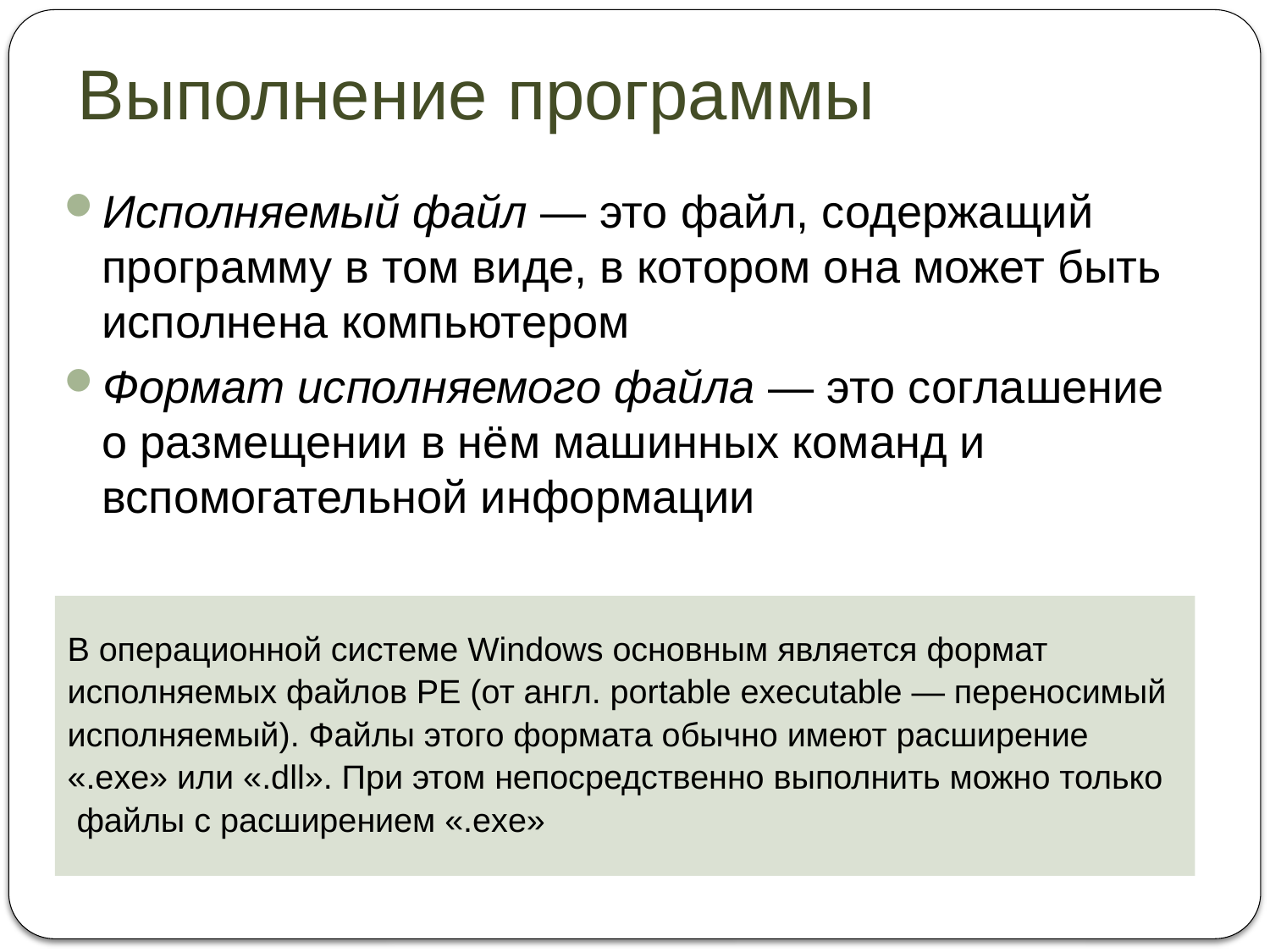

# Выполнение программы
Исполняемый файл — это файл, содержащий программу в том виде, в котором она может быть исполнена компьютером
Формат исполняемого файла — это соглашение о размещении в нём машинных команд и вспомогательной информации
В операционной системе Windows основным является формат
исполняемых файлов PE (от англ. portable executable — переносимый
исполняемый). Файлы этого формата обычно имеют расширение
«.exe» или «.dll». При этом непосредственно выполнить можно только
 файлы с расширением «.exe»